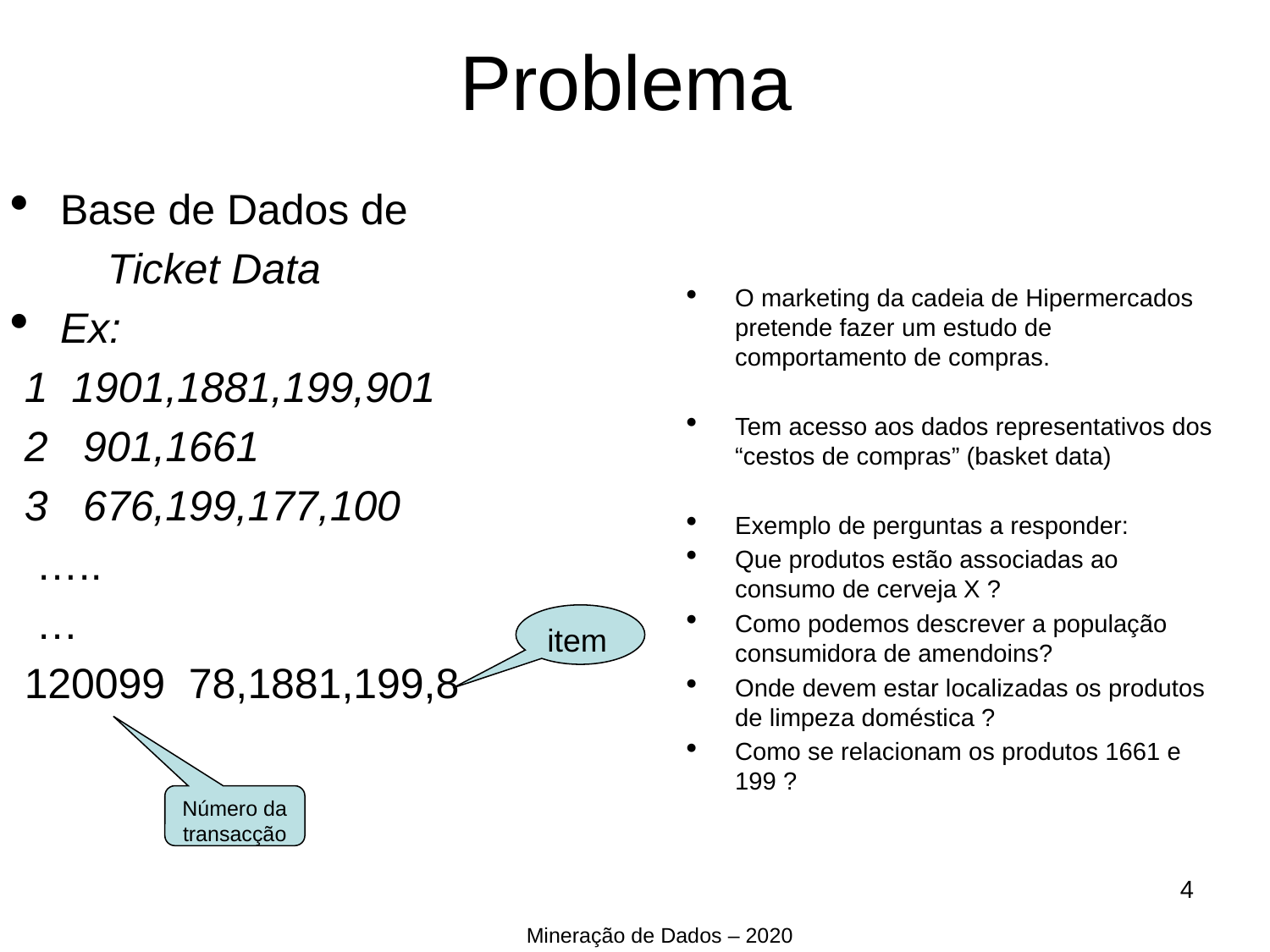

Problema
Base de Dados de
        Ticket Data
Ex:
 1  1901,1881,199,901
 2   901,1661
 3   676,199,177,100
  …..
  …
 120099  78,1881,199,8
O marketing da cadeia de Hipermercados pretende fazer um estudo de comportamento de compras.

Tem acesso aos dados representativos dos “cestos de compras” (basket data)

Exemplo de perguntas a responder:
Que produtos estão associadas ao consumo de cerveja X ?
Como podemos descrever a população consumidora de amendoins?
Onde devem estar localizadas os produtos de limpeza doméstica ?
Como se relacionam os produtos 1661 e 199 ?

item
Número da transacção
4
Mineração de Dados – 2020